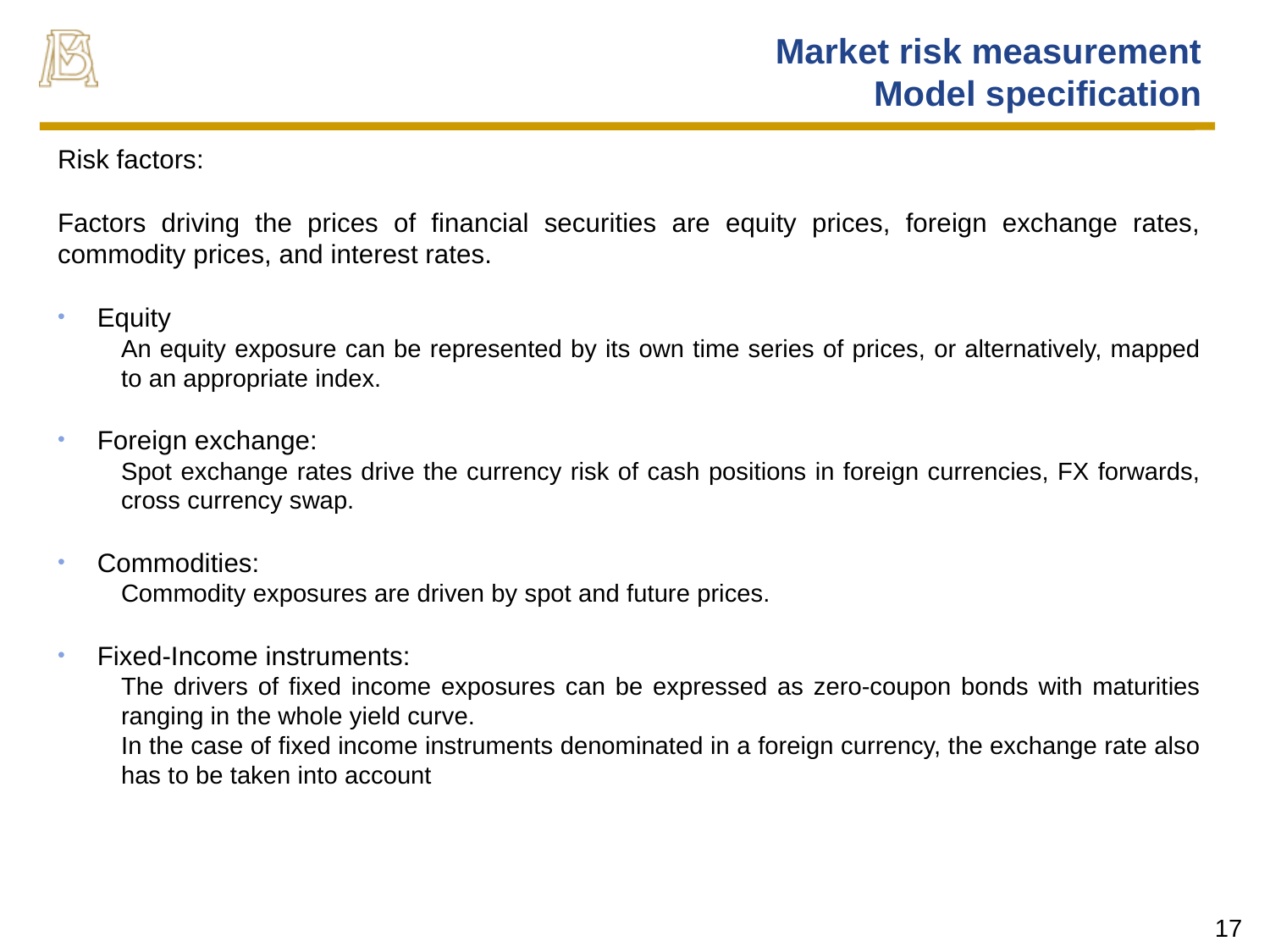

# Market risk measurement Model specification
Risk factors:

Factors driving the prices of financial securities are equity prices, foreign exchange rates, commodity prices, and interest rates.

Equity
An equity exposure can be represented by its own time series of prices, or alternatively, mapped to an appropriate index.

Foreign exchange:
Spot exchange rates drive the currency risk of cash positions in foreign currencies, FX forwards, cross currency swap.

Commodities:
Commodity exposures are driven by spot and future prices.

Fixed-Income instruments:
The drivers of fixed income exposures can be expressed as zero-coupon bonds with maturities ranging in the whole yield curve.
In the case of fixed income instruments denominated in a foreign currency, the exchange rate also has to be taken into account
17